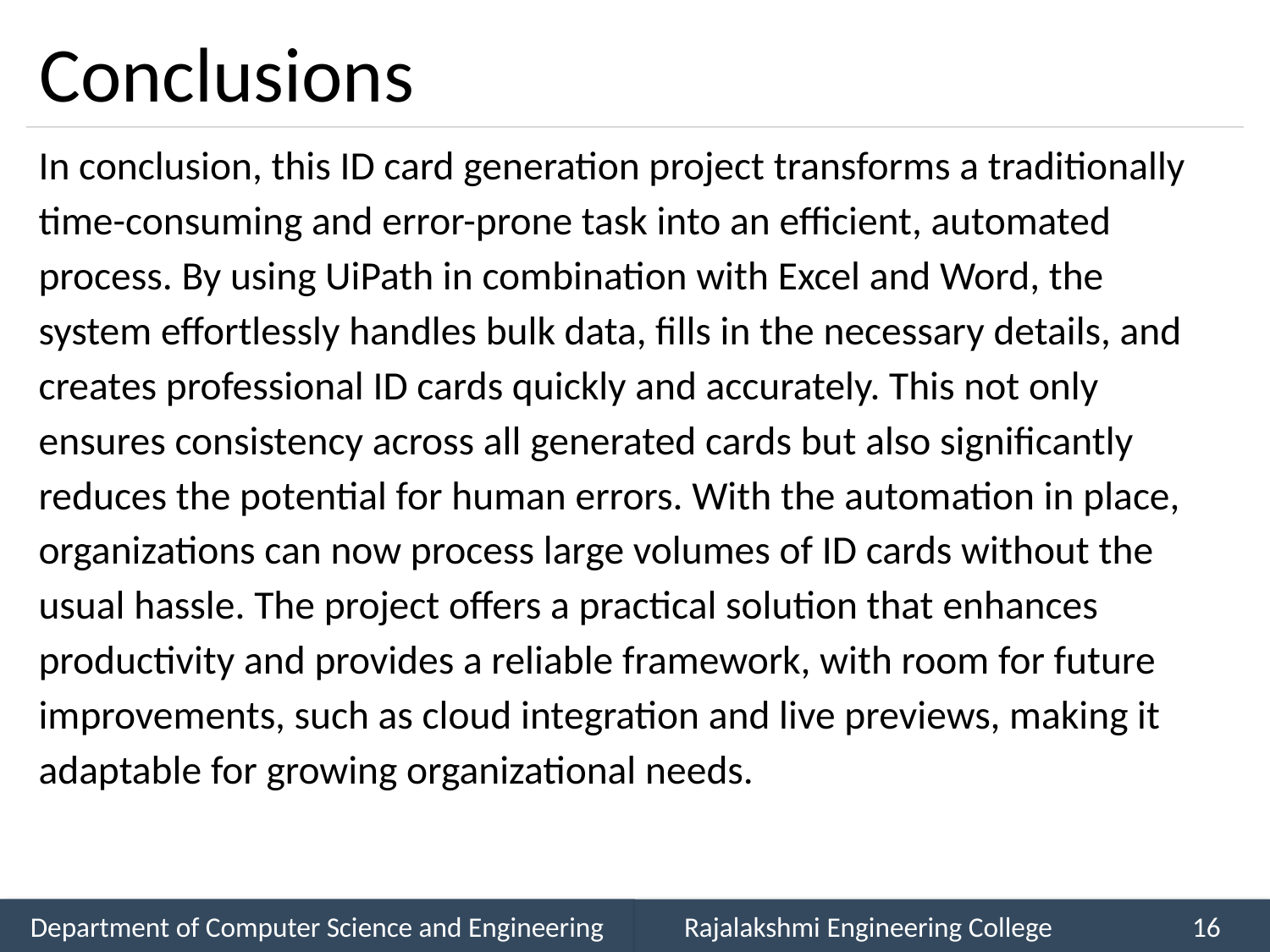

# Conclusions

In conclusion, this ID card generation project transforms a traditionally time-consuming and error-prone task into an efficient, automated process. By using UiPath in combination with Excel and Word, the system effortlessly handles bulk data, fills in the necessary details, and creates professional ID cards quickly and accurately. This not only ensures consistency across all generated cards but also significantly reduces the potential for human errors. With the automation in place, organizations can now process large volumes of ID cards without the usual hassle. The project offers a practical solution that enhances productivity and provides a reliable framework, with room for future improvements, such as cloud integration and live previews, making it adaptable for growing organizational needs.